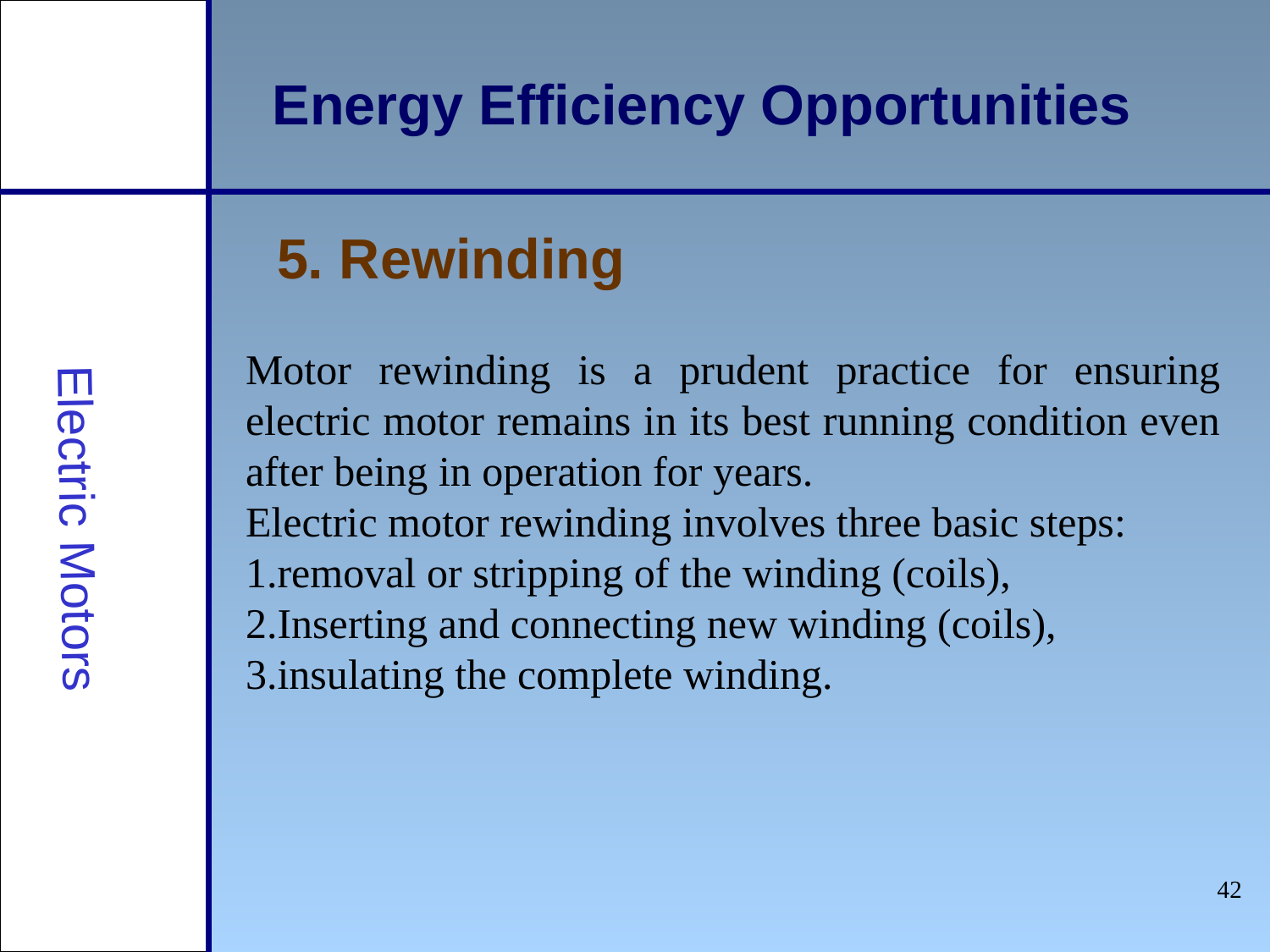

Energy Efficiency Opportunities
5. Rewinding

Motor rewinding is a prudent practice for ensuring electric motor remains in its best running condition even after being in operation for years.
Electric motor rewinding involves three basic steps:
removal or stripping of the winding (coils),
Inserting and connecting new winding (coils),
insulating the complete winding.

Electric Motors
42